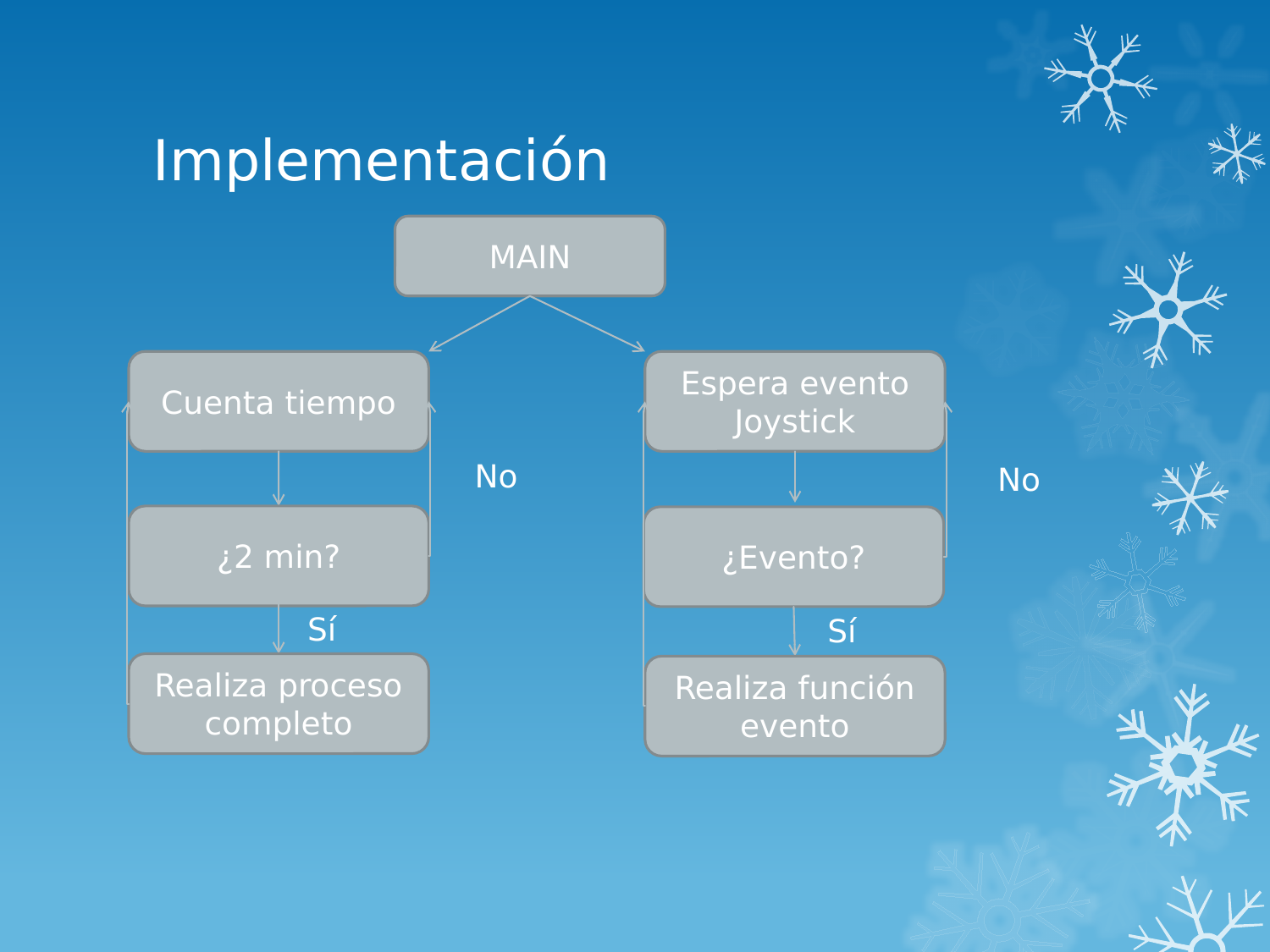

# Implementación
MAIN
Cuenta tiempo
Espera evento Joystick
No
No
¿2 min?
¿Evento?
Sí
Sí
Realiza proceso completo
Realiza función evento